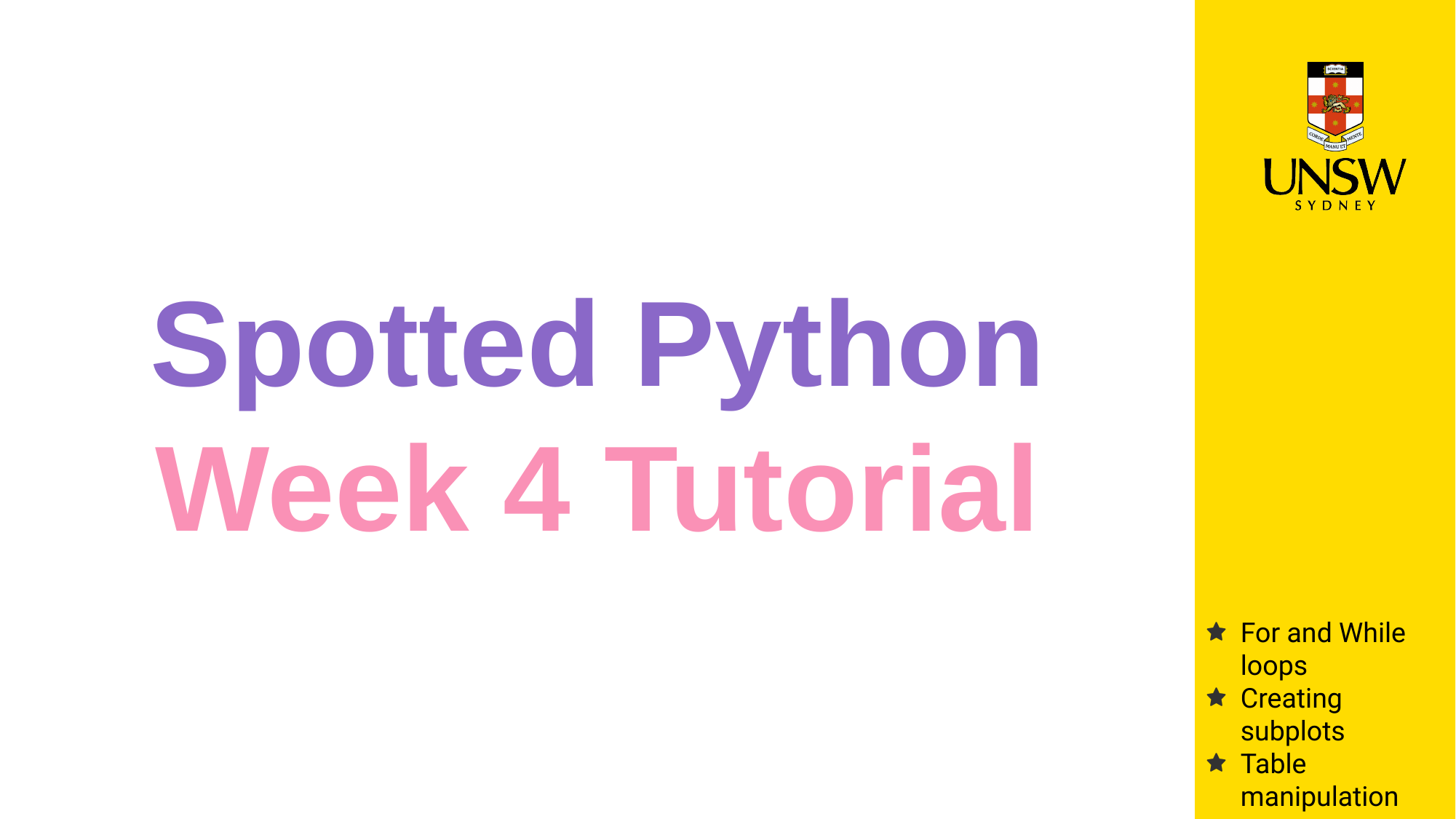

Spotted Python
Week 4 Tutorial
For and While loops
Creating subplots
Table manipulation